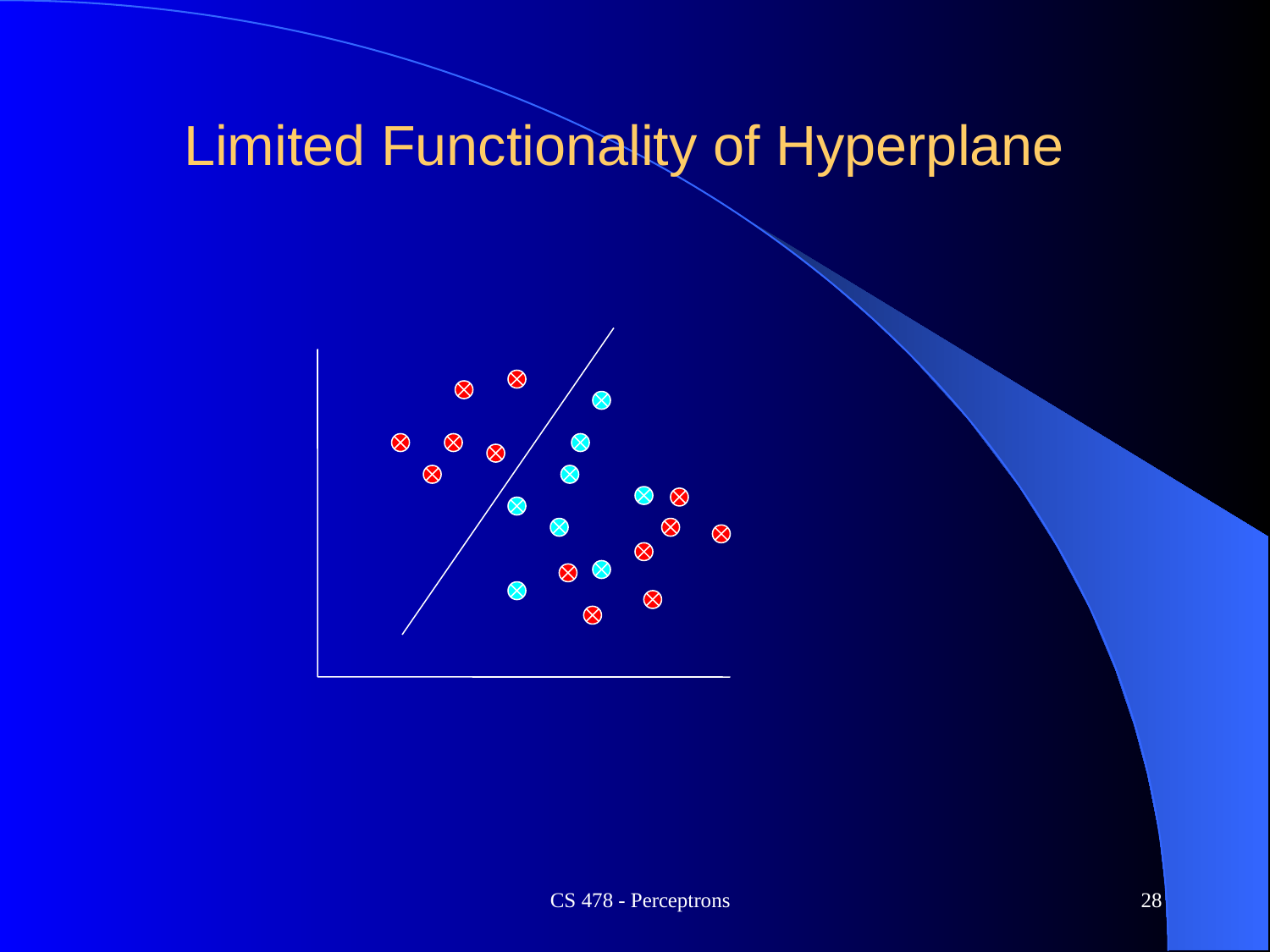

# Limited Functionality of Hyperplane

CS 478 - Perceptrons
28